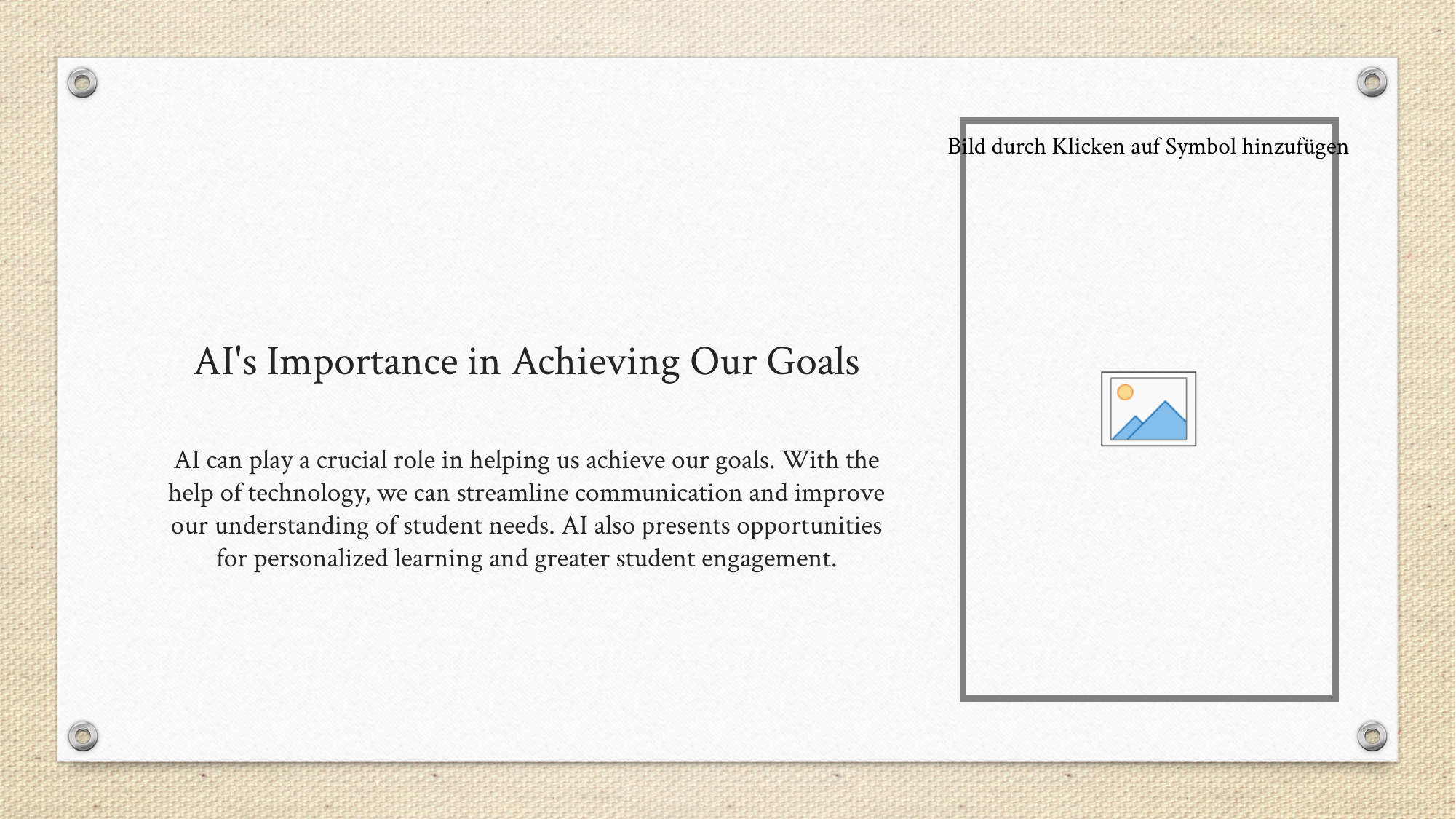

# AI's Importance in Achieving Our Goals

AI can play a crucial role in helping us achieve our goals. With the help of technology, we can streamline communication and improve our understanding of student needs. AI also presents opportunities for personalized learning and greater student engagement.